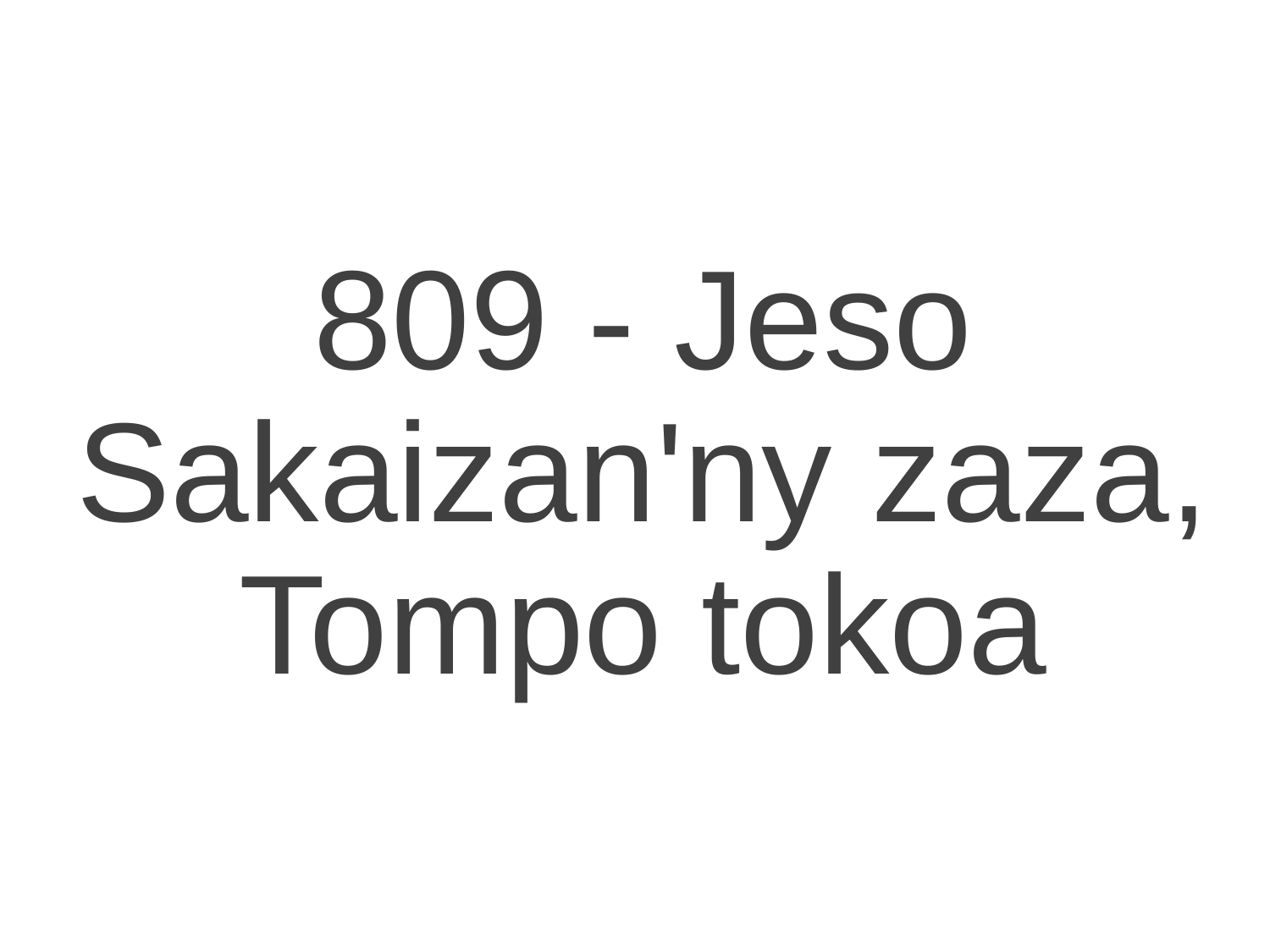

809 - Jeso Sakaizan'ny zaza, Tompo tokoa